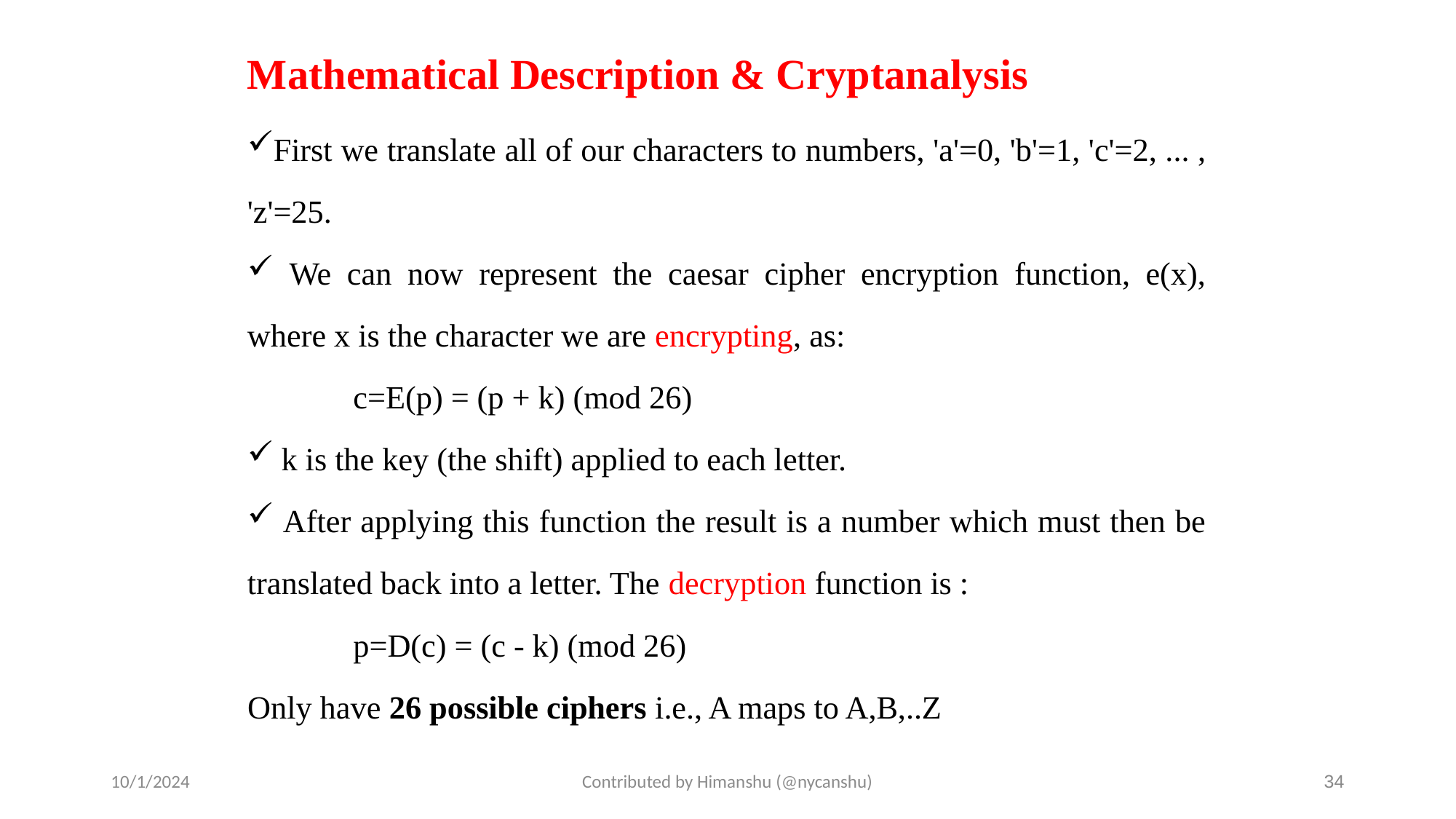

# Mathematical Description & Cryptanalysis
First we translate all of our characters to numbers, 'a'=0, 'b'=1, 'c'=2, ... , 'z'=25.
 We can now represent the caesar cipher encryption function, e(x), where x is the character we are encrypting, as:
	c=E(p) = (p + k) (mod 26)
 k is the key (the shift) applied to each letter.
 After applying this function the result is a number which must then be translated back into a letter. The decryption function is :
	p=D(c) = (c - k) (mod 26)
Only have 26 possible ciphers i.e., A maps to A,B,..Z
10/1/2024
Contributed by Himanshu (@nycanshu)
34